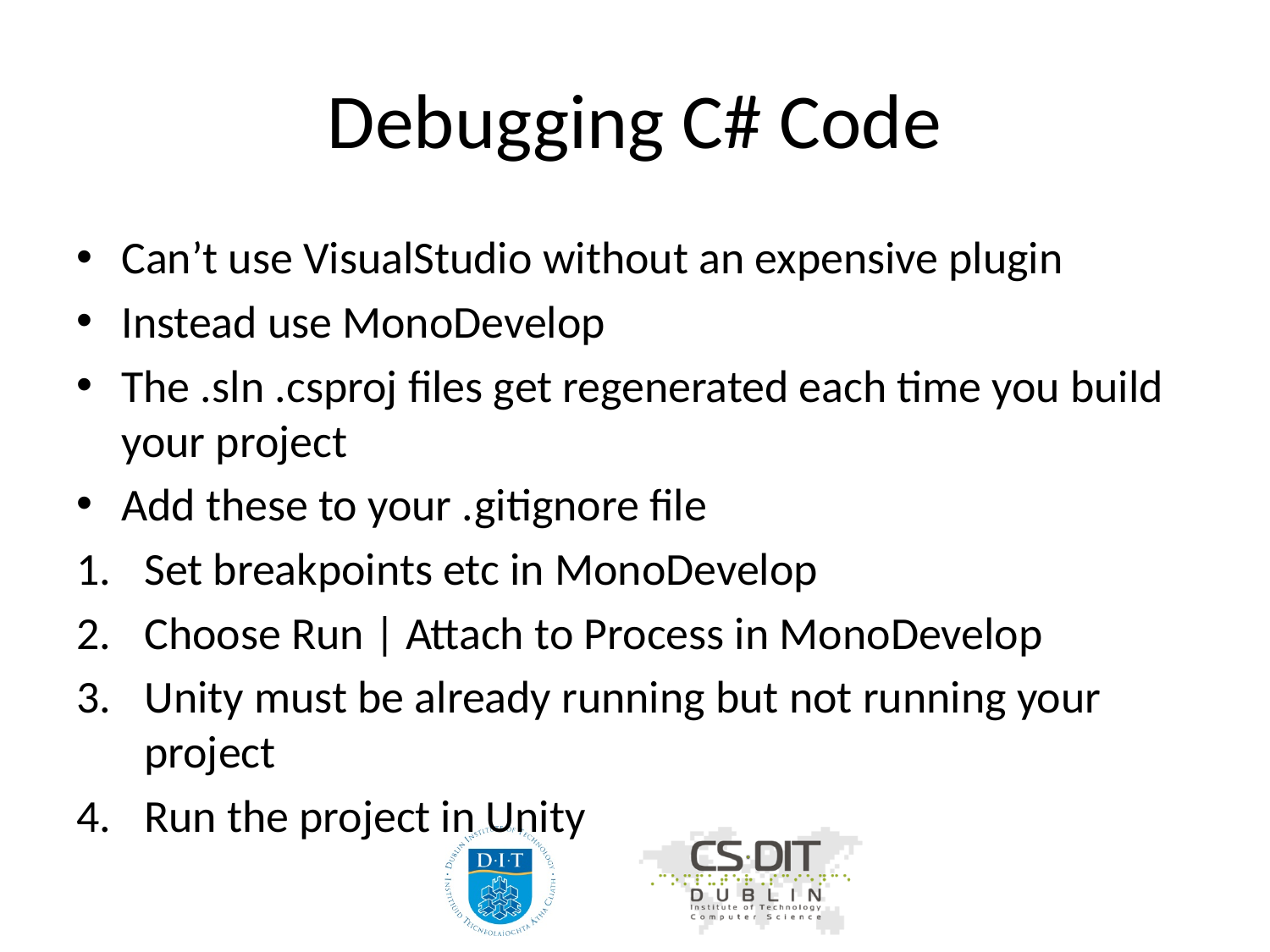

# Debugging C# Code
Can’t use VisualStudio without an expensive plugin
Instead use MonoDevelop
The .sln .csproj files get regenerated each time you build your project
Add these to your .gitignore file
Set breakpoints etc in MonoDevelop
Choose Run | Attach to Process in MonoDevelop
Unity must be already running but not running your project
Run the project in Unity